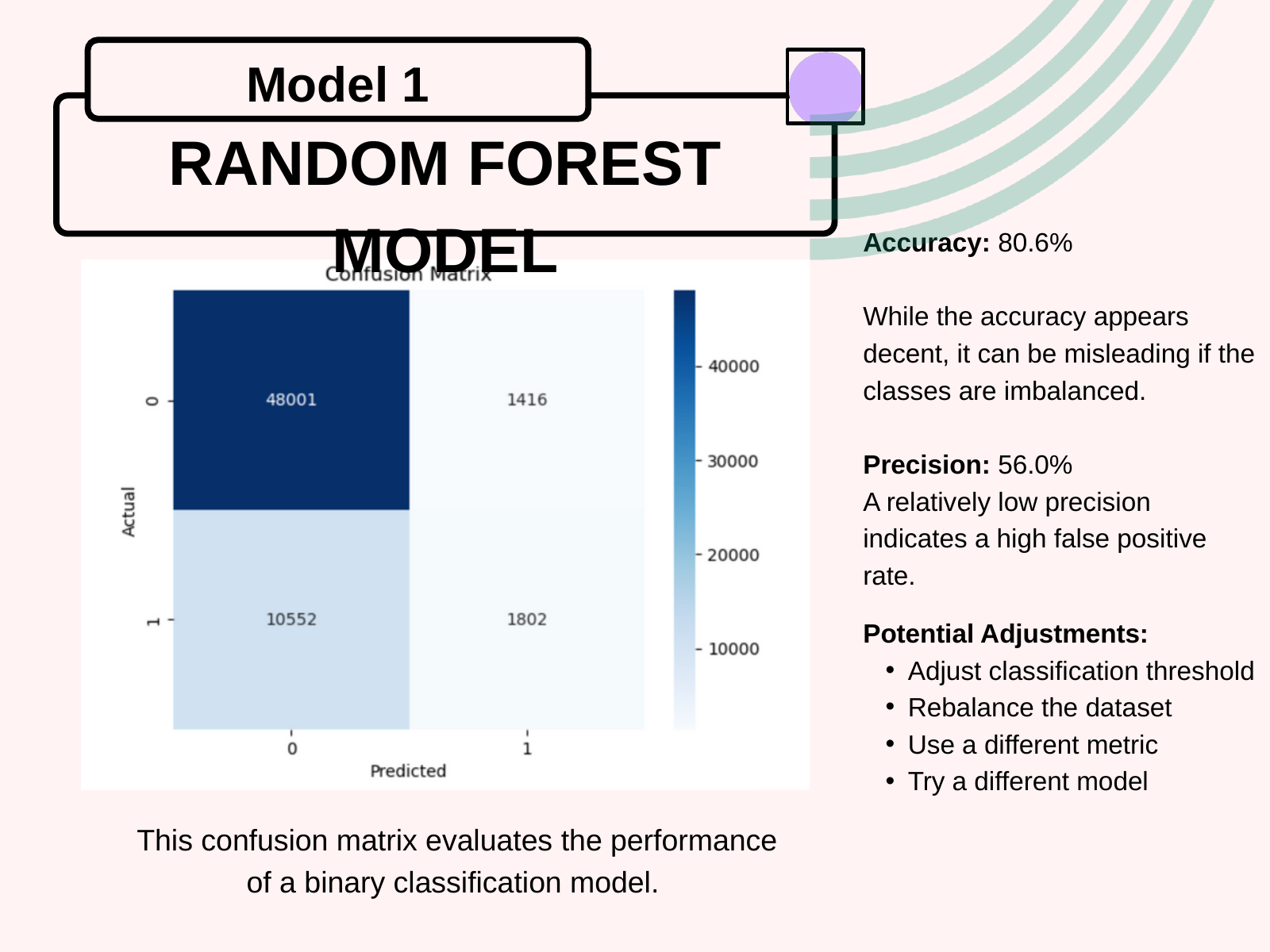

Model 1

RANDOM FOREST MODEL
Accuracy: 80.6%

While the accuracy appears decent, it can be misleading if the classes are imbalanced.

Precision: 56.0%
A relatively low precision indicates a high false positive rate.

Potential Adjustments:
Adjust classification threshold
Rebalance the dataset
Use a different metric
Try a different model
This confusion matrix evaluates the performance of a binary classification model.